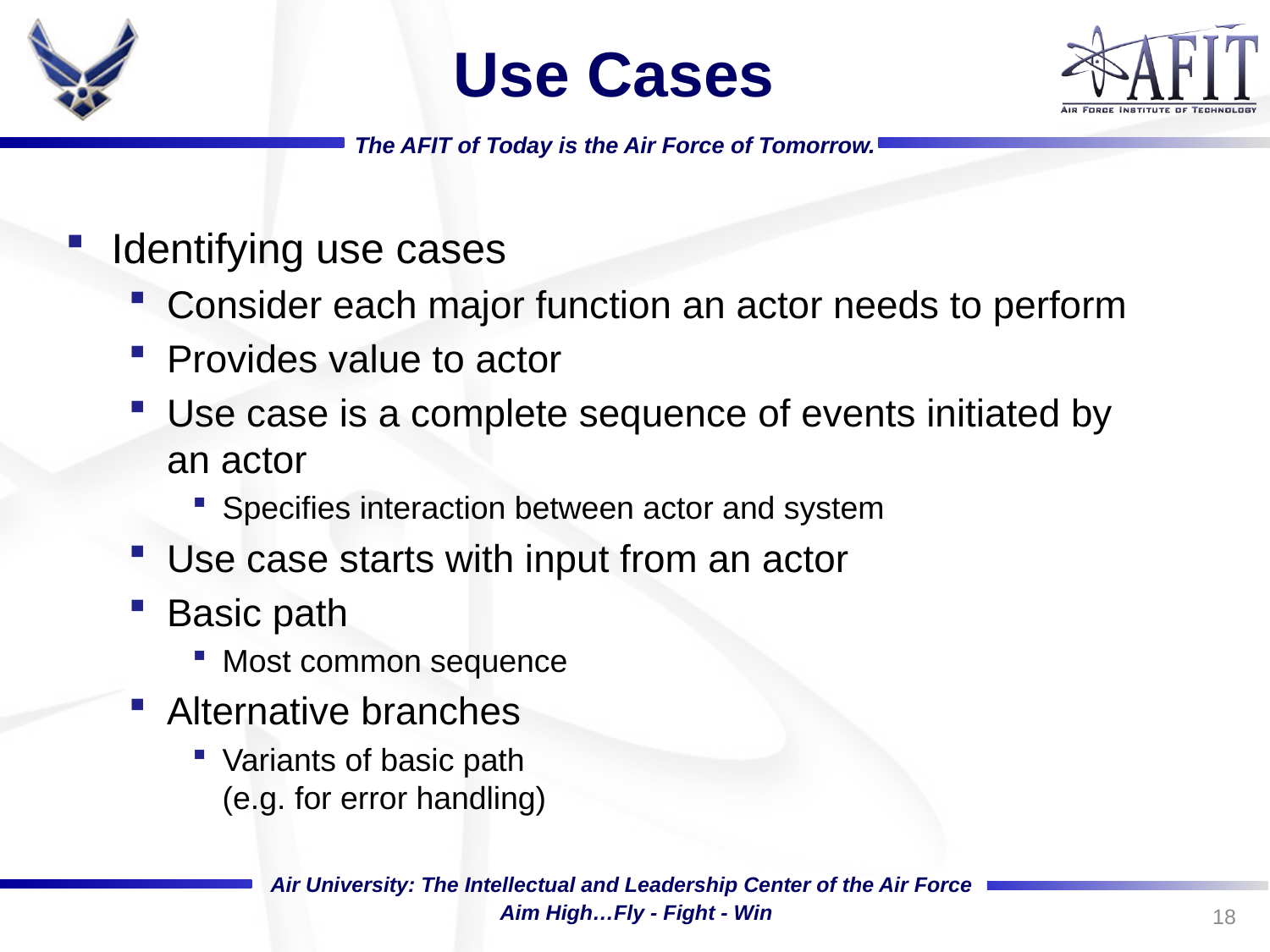

# Use Cases
Identifying use cases
Consider each major function an actor needs to perform
Provides value to actor
Use case is a complete sequence of events initiated by
an actor
Specifies interaction between actor and system
Use case starts with input from an actor
Basic path
Most common sequence
Alternative branches
Variants of basic path
(e.g. for error handling)
18